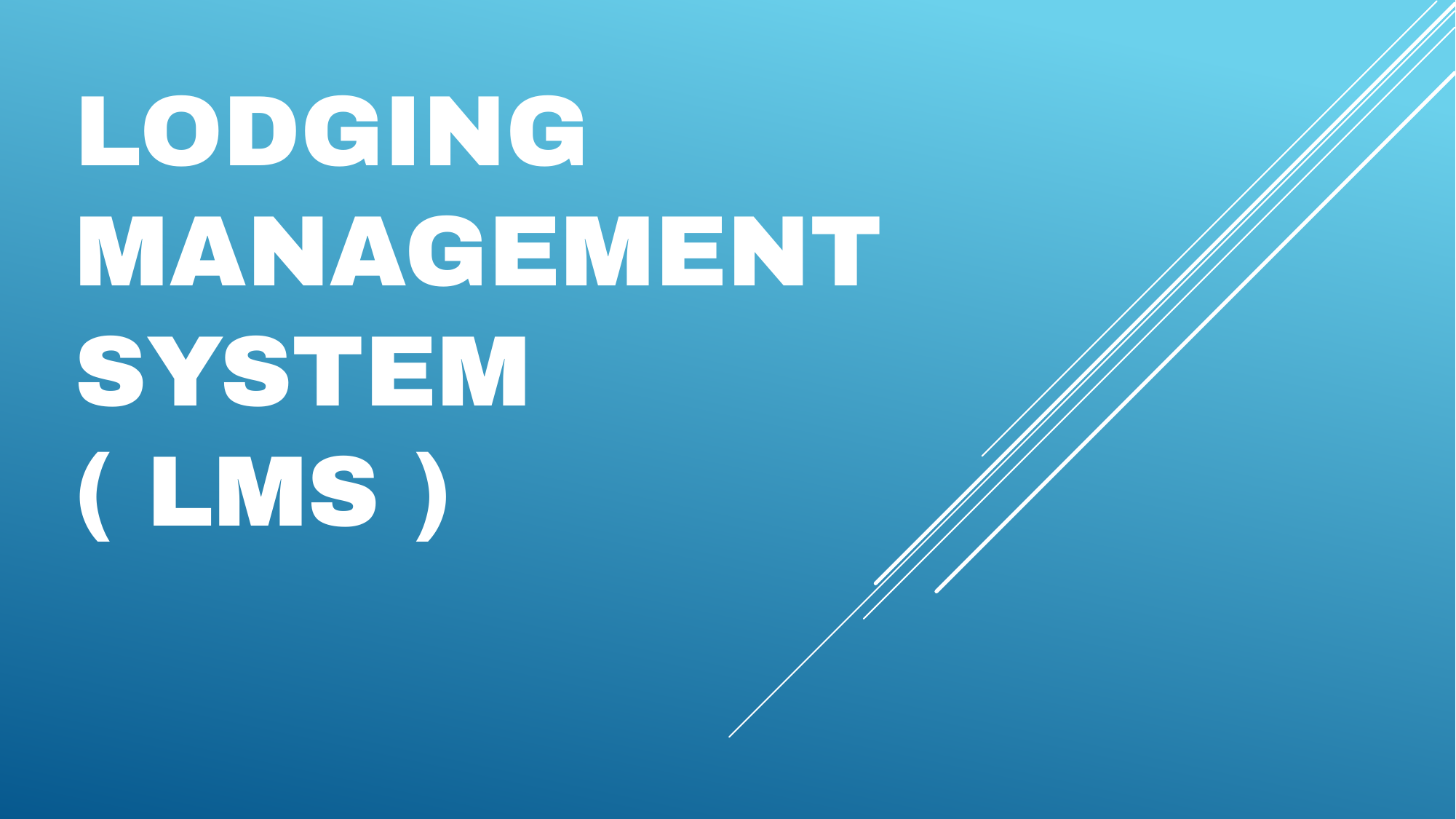

# LODGING MANAGEMENT SYSTEM ( LMS )